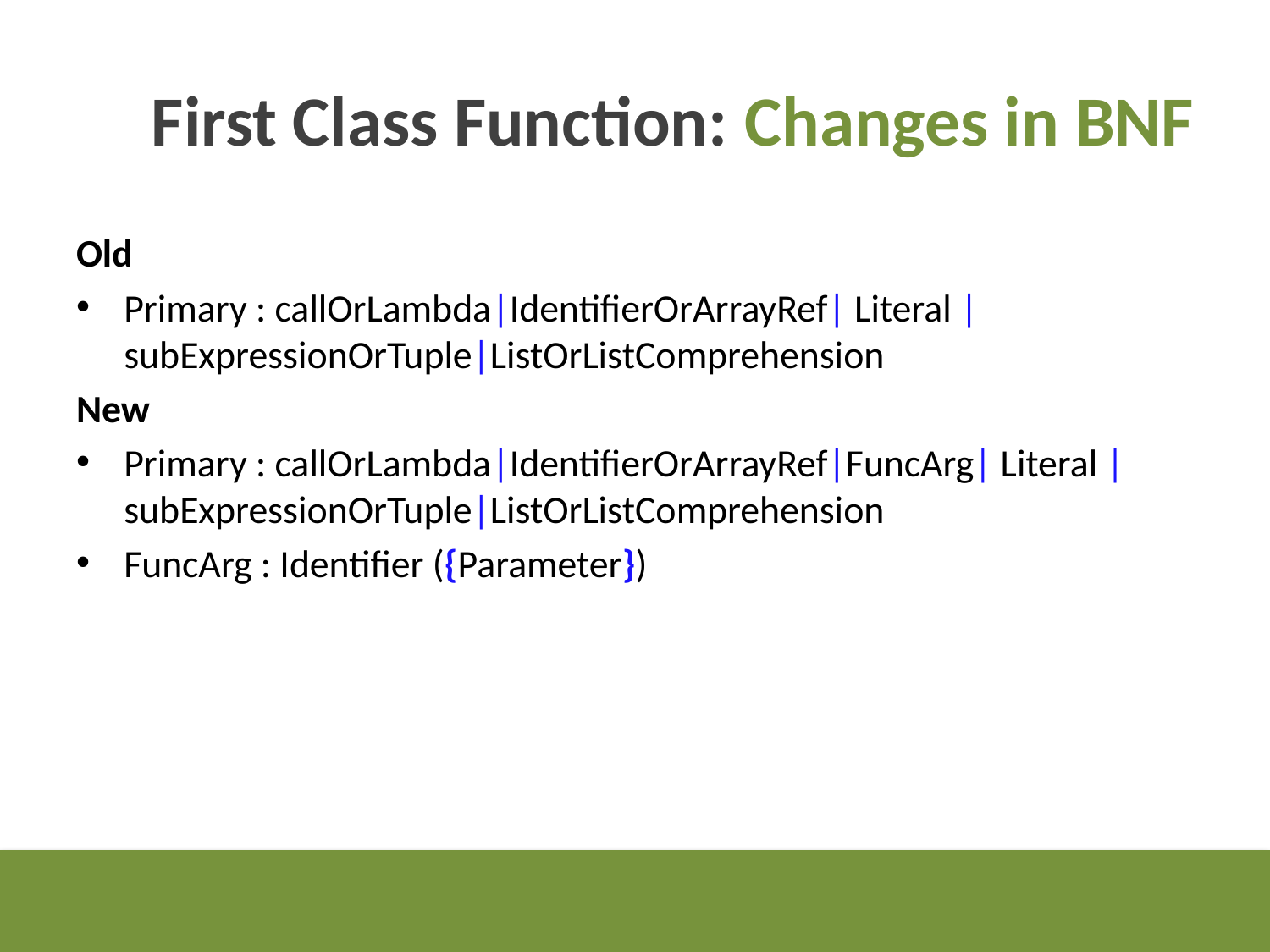

# First Class Function: Changes in BNF
Old
Primary : callOrLambda|IdentifierOrArrayRef| Literal |subExpressionOrTuple|ListOrListComprehension
New
Primary : callOrLambda|IdentifierOrArrayRef|FuncArg| Literal |subExpressionOrTuple|ListOrListComprehension
FuncArg : Identifier ({Parameter})